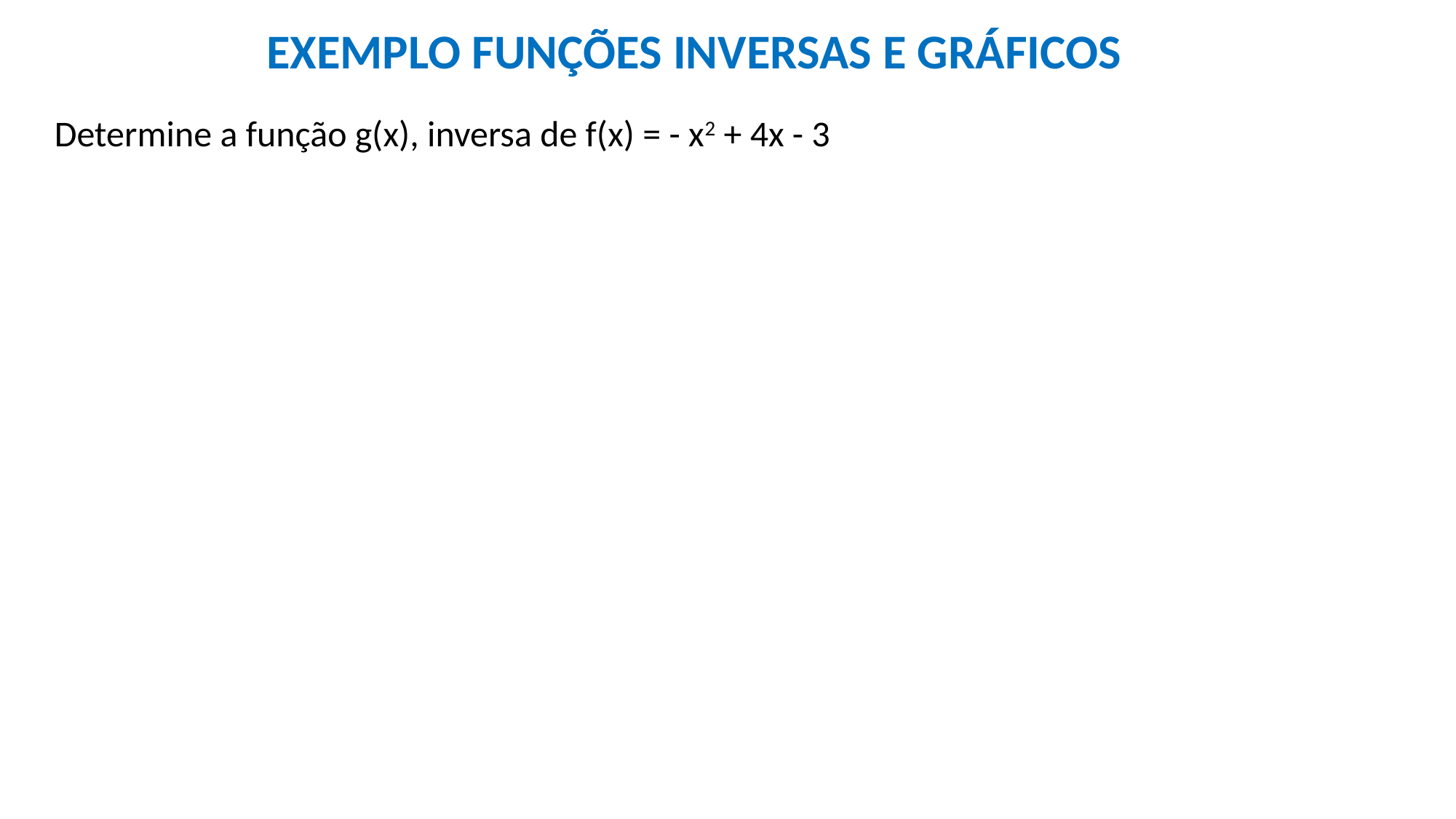

EXEMPLO FUNÇÕES INVERSAS E GRÁFICOS
Determine a função g(x), inversa de f(x) = - x2 + 4x - 3